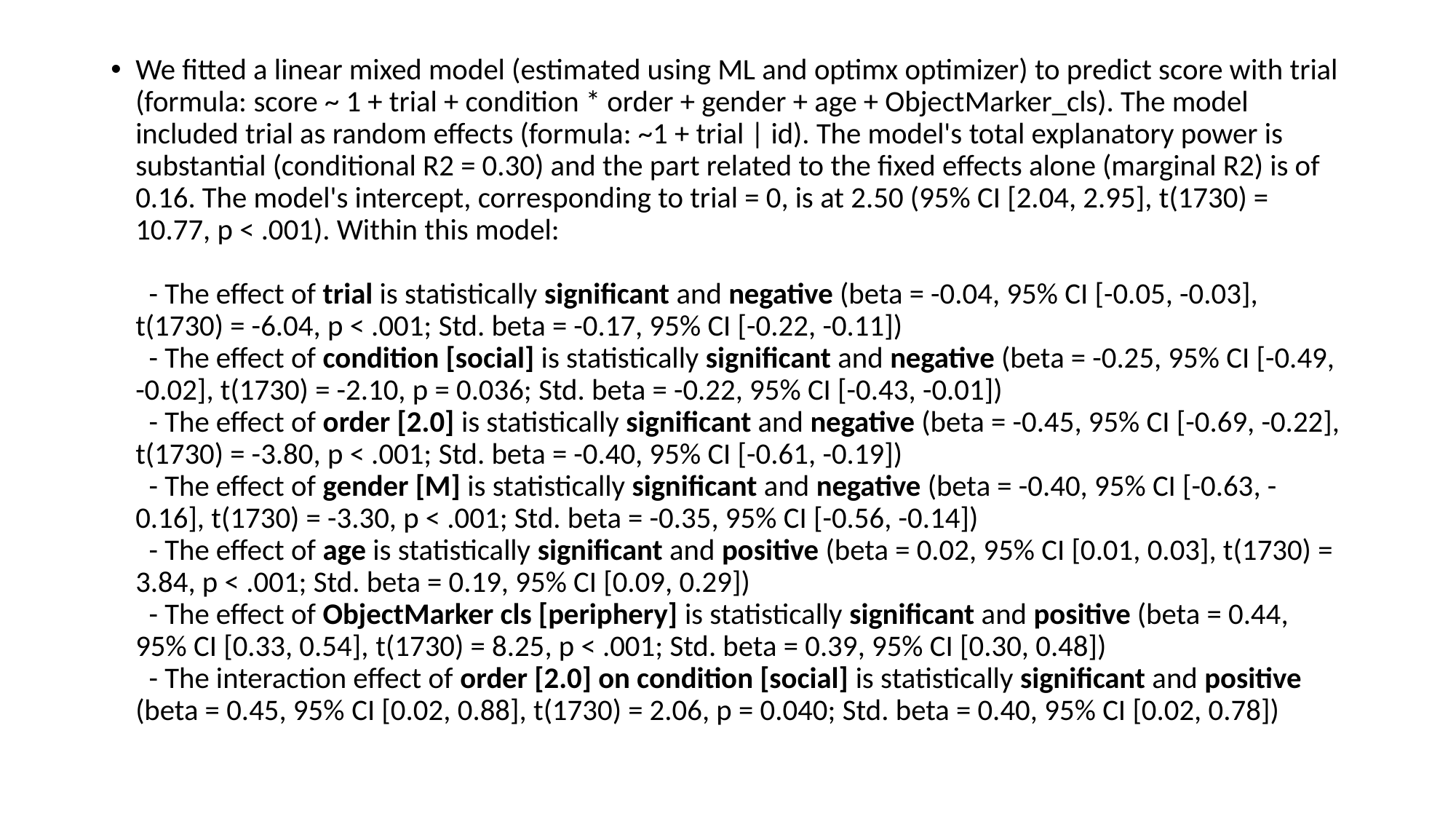

We fitted a linear mixed model (estimated using ML and optimx optimizer) to predict score with trial (formula: score ~ 1 + trial + condition * order + gender + age + ObjectMarker_cls). The model included trial as random effects (formula: ~1 + trial | id). The model's total explanatory power is substantial (conditional R2 = 0.30) and the part related to the fixed effects alone (marginal R2) is of 0.16. The model's intercept, corresponding to trial = 0, is at 2.50 (95% CI [2.04, 2.95], t(1730) = 10.77, p < .001). Within this model:
  - The effect of trial is statistically significant and negative (beta = -0.04, 95% CI [-0.05, -0.03], t(1730) = -6.04, p < .001; Std. beta = -0.17, 95% CI [-0.22, -0.11])
  - The effect of condition [social] is statistically significant and negative (beta = -0.25, 95% CI [-0.49, -0.02], t(1730) = -2.10, p = 0.036; Std. beta = -0.22, 95% CI [-0.43, -0.01])
  - The effect of order [2.0] is statistically significant and negative (beta = -0.45, 95% CI [-0.69, -0.22], t(1730) = -3.80, p < .001; Std. beta = -0.40, 95% CI [-0.61, -0.19])
  - The effect of gender [M] is statistically significant and negative (beta = -0.40, 95% CI [-0.63, -0.16], t(1730) = -3.30, p < .001; Std. beta = -0.35, 95% CI [-0.56, -0.14])
  - The effect of age is statistically significant and positive (beta = 0.02, 95% CI [0.01, 0.03], t(1730) = 3.84, p < .001; Std. beta = 0.19, 95% CI [0.09, 0.29])
  - The effect of ObjectMarker cls [periphery] is statistically significant and positive (beta = 0.44, 95% CI [0.33, 0.54], t(1730) = 8.25, p < .001; Std. beta = 0.39, 95% CI [0.30, 0.48])
  - The interaction effect of order [2.0] on condition [social] is statistically significant and positive (beta = 0.45, 95% CI [0.02, 0.88], t(1730) = 2.06, p = 0.040; Std. beta = 0.40, 95% CI [0.02, 0.78])